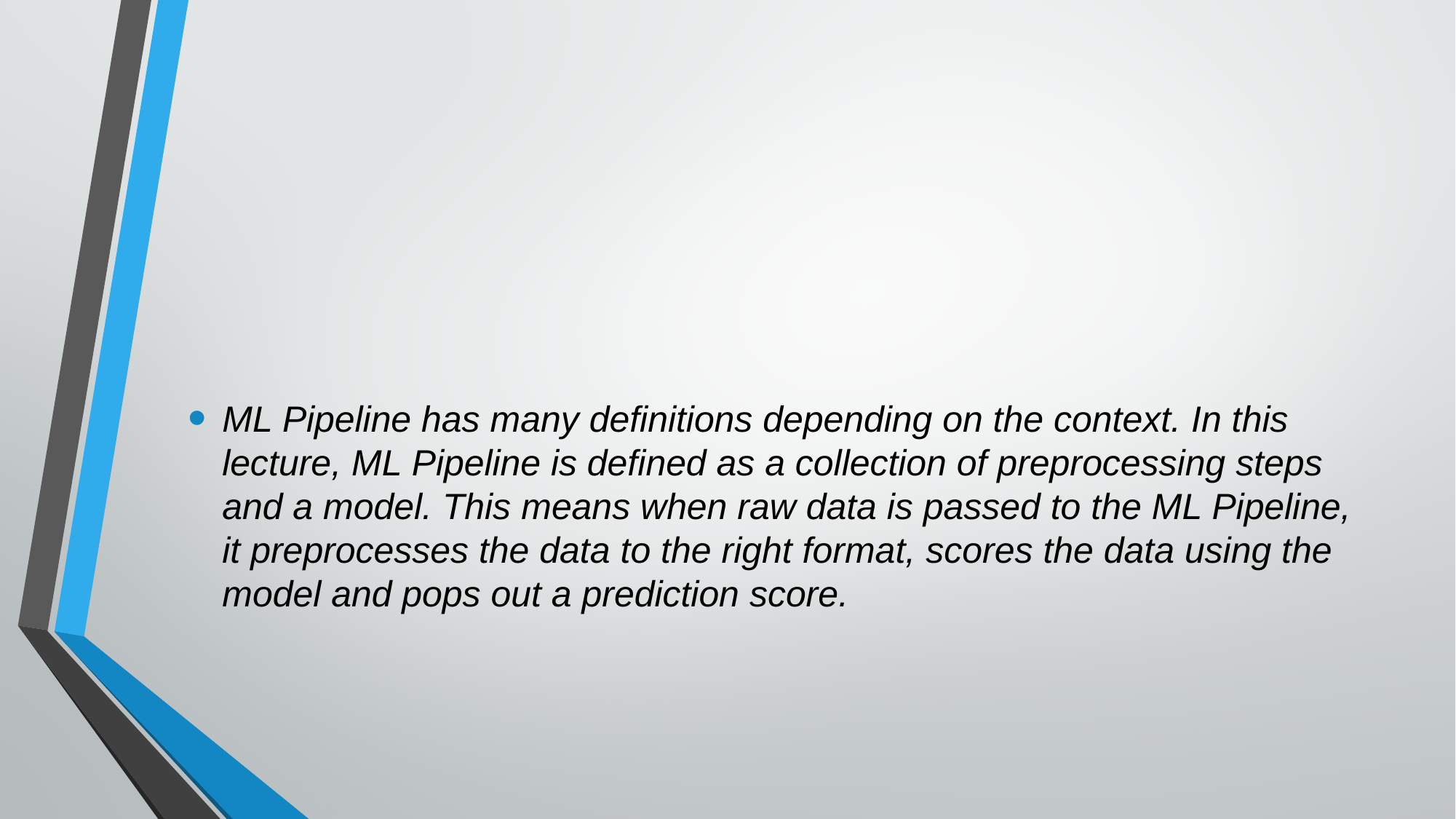

#
ML Pipeline has many definitions depending on the context. In this lecture, ML Pipeline is defined as a collection of preprocessing steps and a model. This means when raw data is passed to the ML Pipeline, it preprocesses the data to the right format, scores the data using the model and pops out a prediction score.